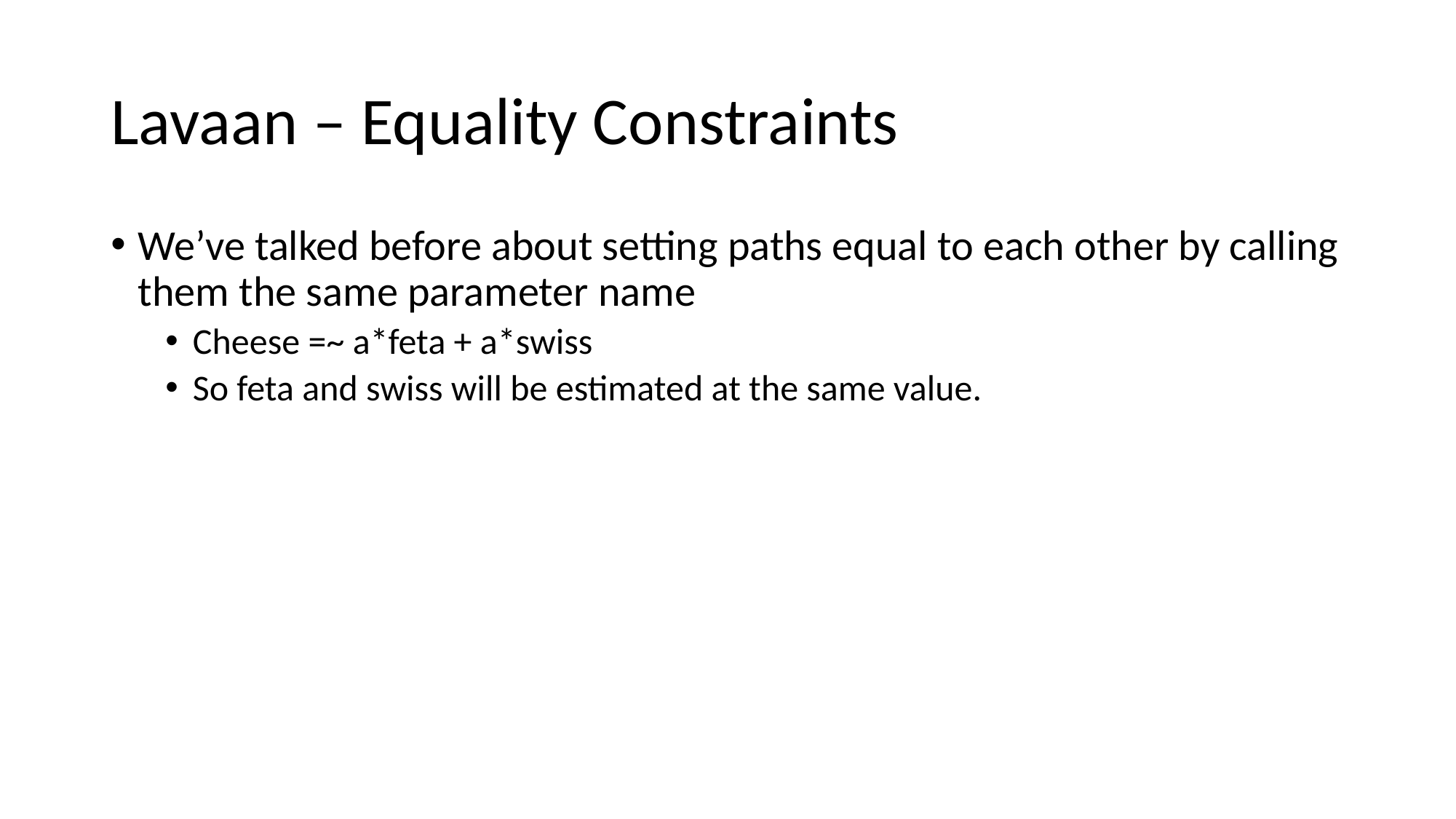

# Lavaan – Equality Constraints
We’ve talked before about setting paths equal to each other by calling them the same parameter name
Cheese =~ a*feta + a*swiss
So feta and swiss will be estimated at the same value.